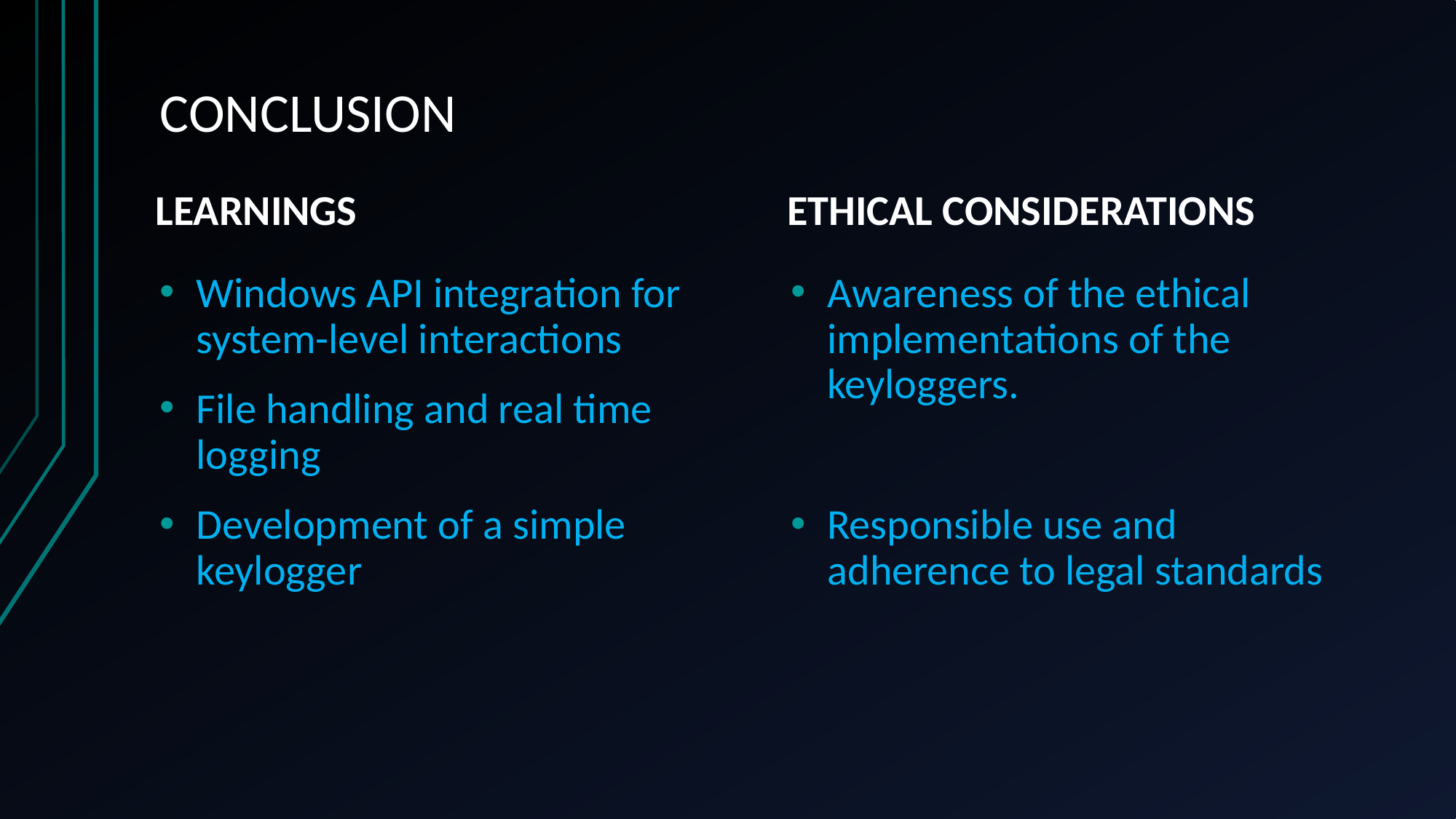

# CONCLUSION
LEARNINGS
ETHICAL CONSIDERATIONS
Windows API integration for system-level interactions
File handling and real time logging
Development of a simple keylogger
Awareness of the ethical implementations of the keyloggers.

Responsible use and adherence to legal standards